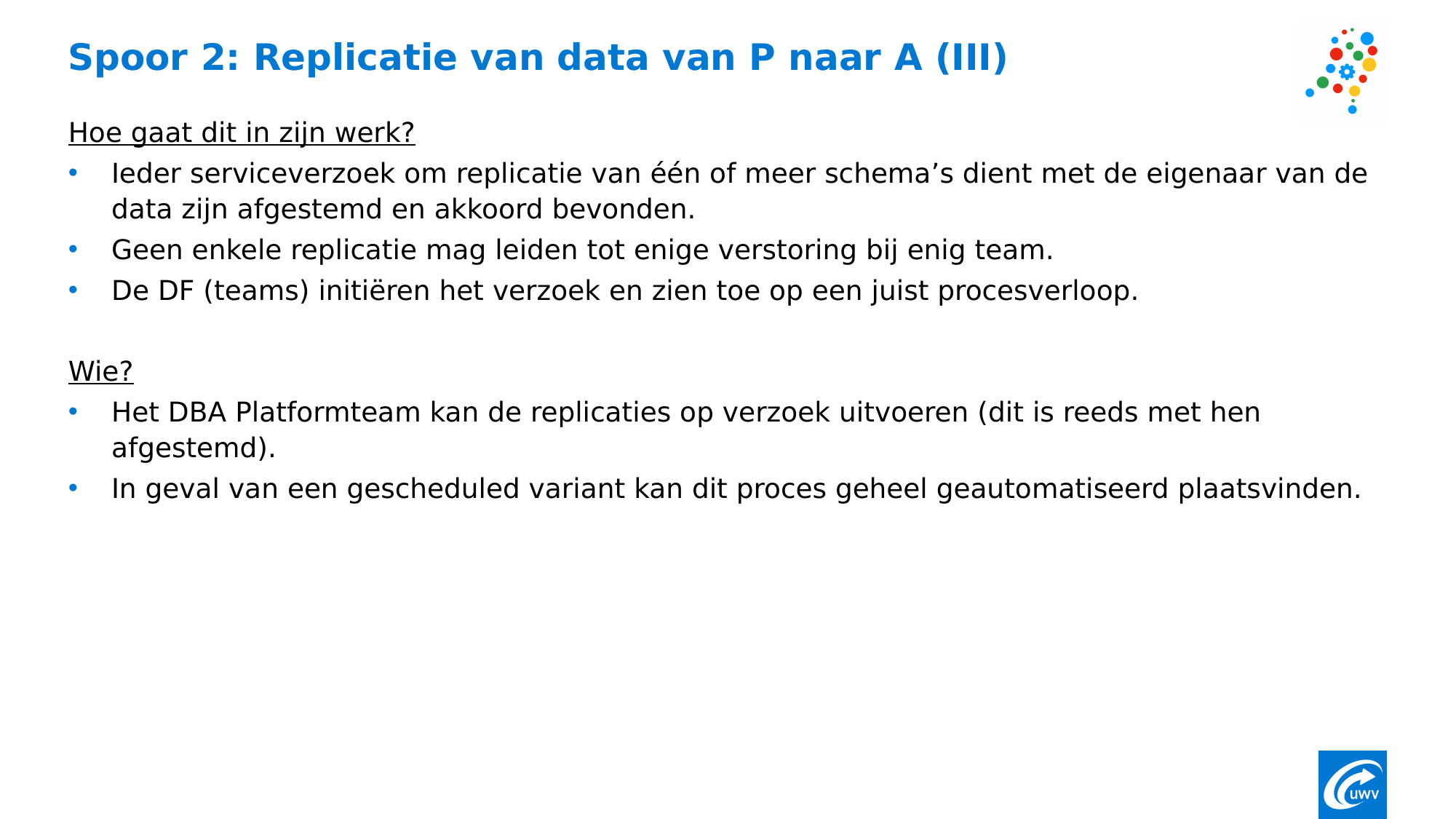

# Spoor 2: Replicatie van data van P naar A (III)
Hoe gaat dit in zijn werk?
Ieder serviceverzoek om replicatie van één of meer schema’s dient met de eigenaar van de data zijn afgestemd en akkoord bevonden.
Geen enkele replicatie mag leiden tot enige verstoring bij enig team.
De DF (teams) initiëren het verzoek en zien toe op een juist procesverloop.

Wie?
Het DBA Platformteam kan de replicaties op verzoek uitvoeren (dit is reeds met hen afgestemd).
In geval van een gescheduled variant kan dit proces geheel geautomatiseerd plaatsvinden.